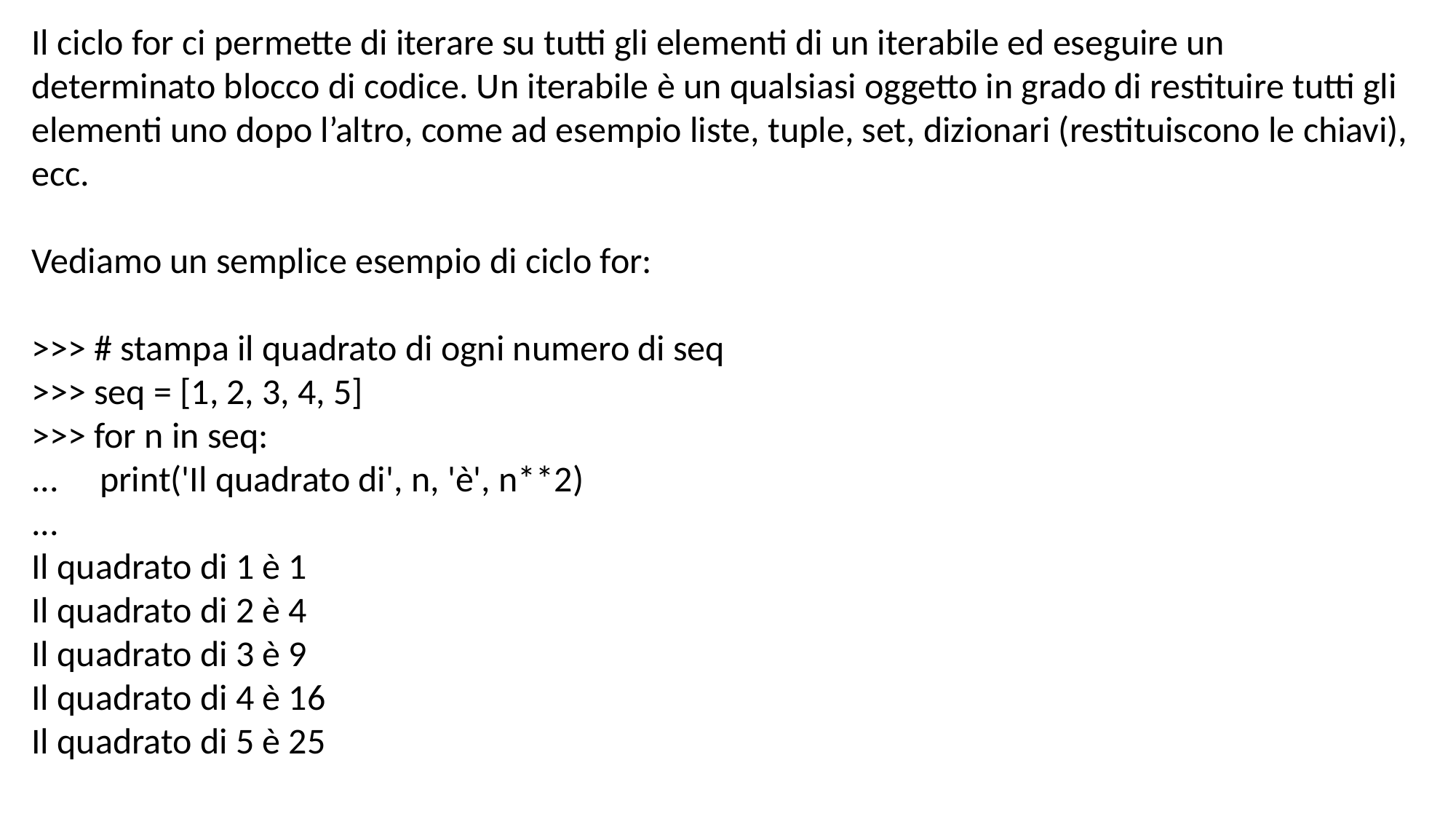

Il ciclo for ci permette di iterare su tutti gli elementi di un iterabile ed eseguire un determinato blocco di codice. Un iterabile è un qualsiasi oggetto in grado di restituire tutti gli elementi uno dopo l’altro, come ad esempio liste, tuple, set, dizionari (restituiscono le chiavi), ecc.

Vediamo un semplice esempio di ciclo for:

>>> # stampa il quadrato di ogni numero di seq
>>> seq = [1, 2, 3, 4, 5]
>>> for n in seq:
...     print('Il quadrato di', n, 'è', n**2)
...
Il quadrato di 1 è 1
Il quadrato di 2 è 4
Il quadrato di 3 è 9
Il quadrato di 4 è 16
Il quadrato di 5 è 25